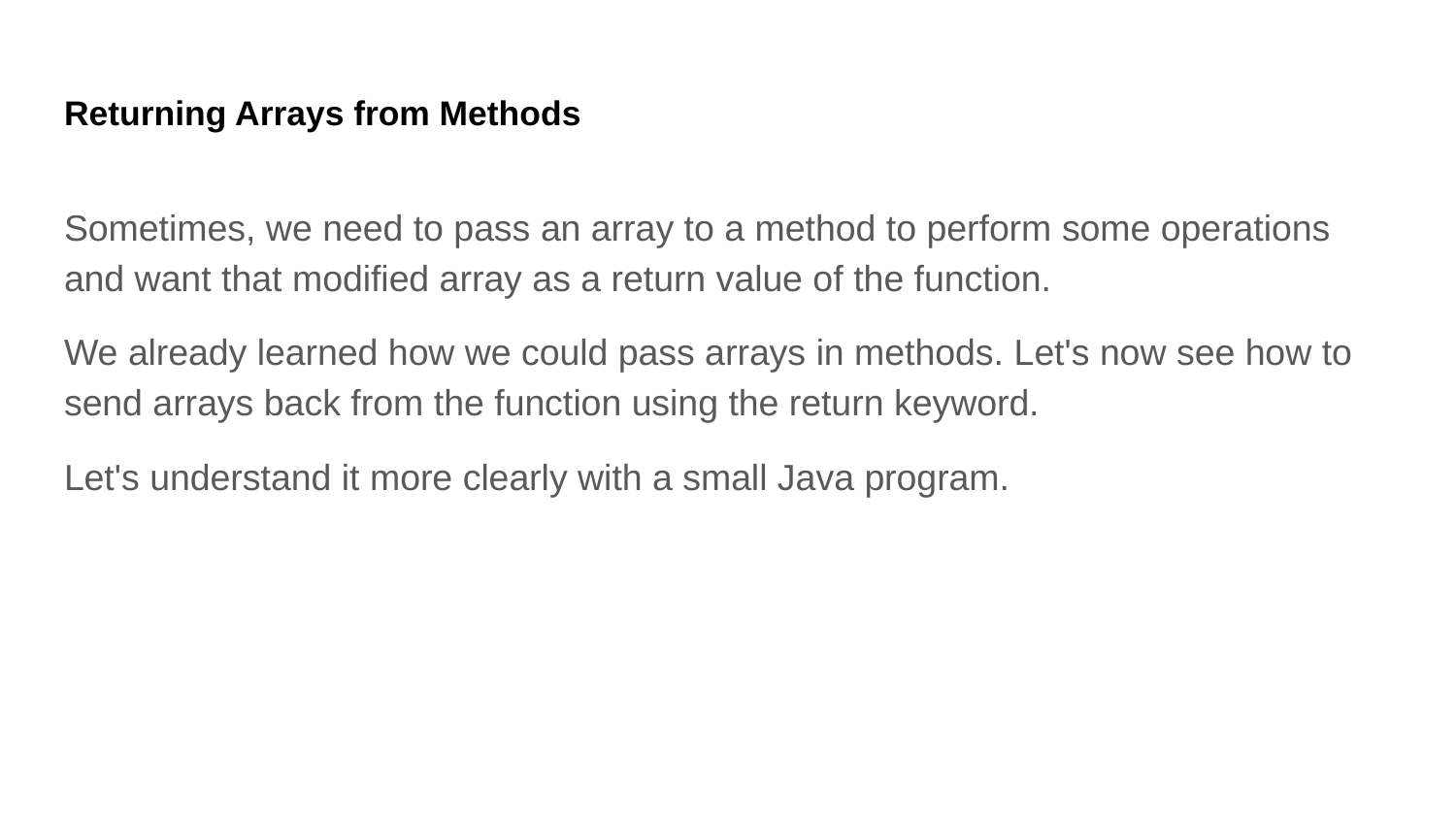

# Returning Arrays from Methods

Sometimes, we need to pass an array to a method to perform some operations and want that modified array as a return value of the function.
We already learned how we could pass arrays in methods. Let's now see how to send arrays back from the function using the return keyword.
Let's understand it more clearly with a small Java program.